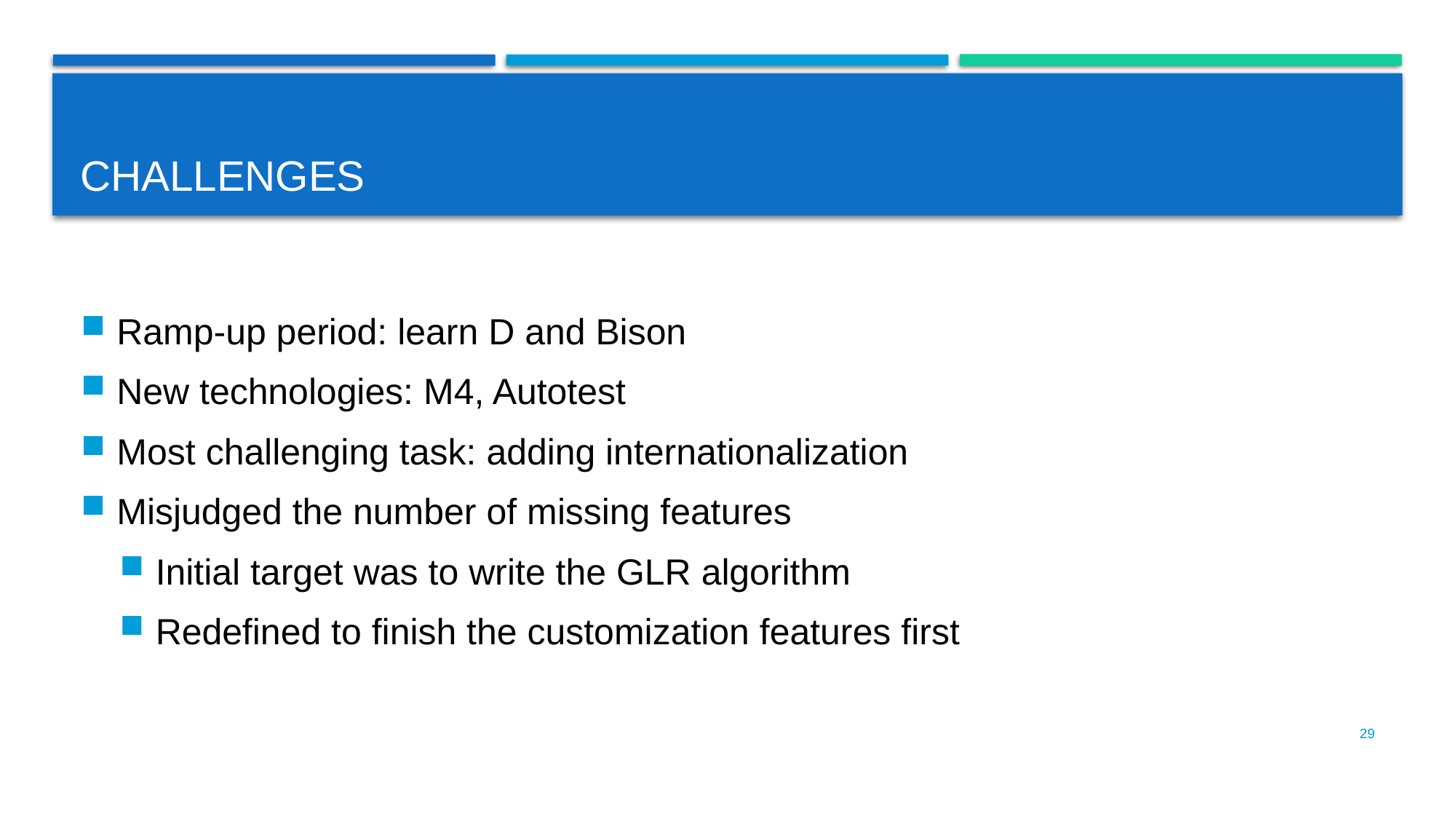

# Challenges
Ramp-up period: learn D and Bison
New technologies: M4, Autotest
Most challenging task: adding internationalization
Misjudged the number of missing features
Initial target was to write the GLR algorithm
Redefined to finish the customization features first
29